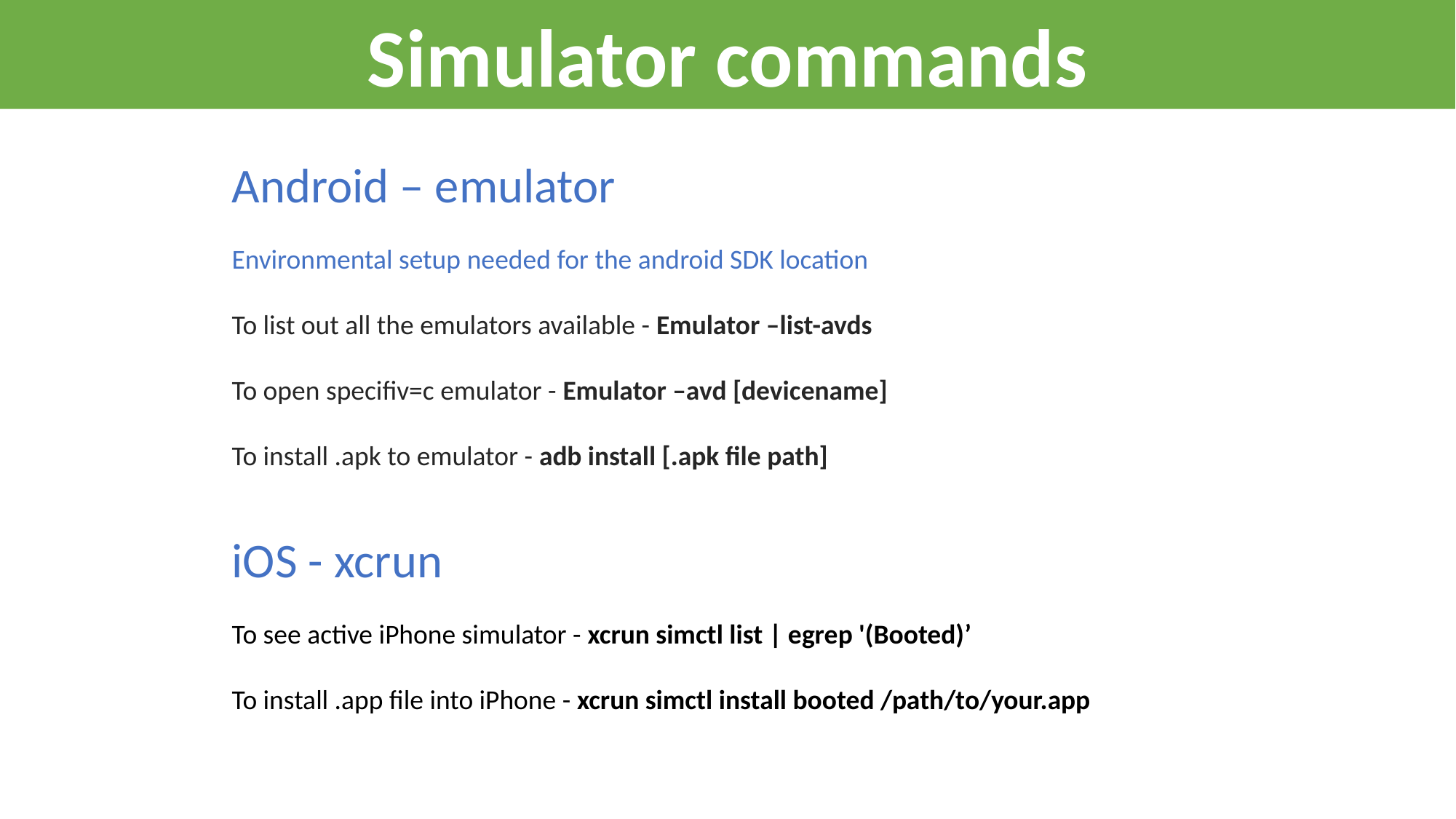

Simulator commands
Android – emulator

Environmental setup needed for the android SDK location

To list out all the emulators available - Emulator –list-avds

To open specifiv=c emulator - Emulator –avd [devicename]

To install .apk to emulator - adb install [.apk file path]

iOS - xcrun

To see active iPhone simulator - xcrun simctl list | egrep '(Booted)’

To install .app file into iPhone - xcrun simctl install booted /path/to/your.app